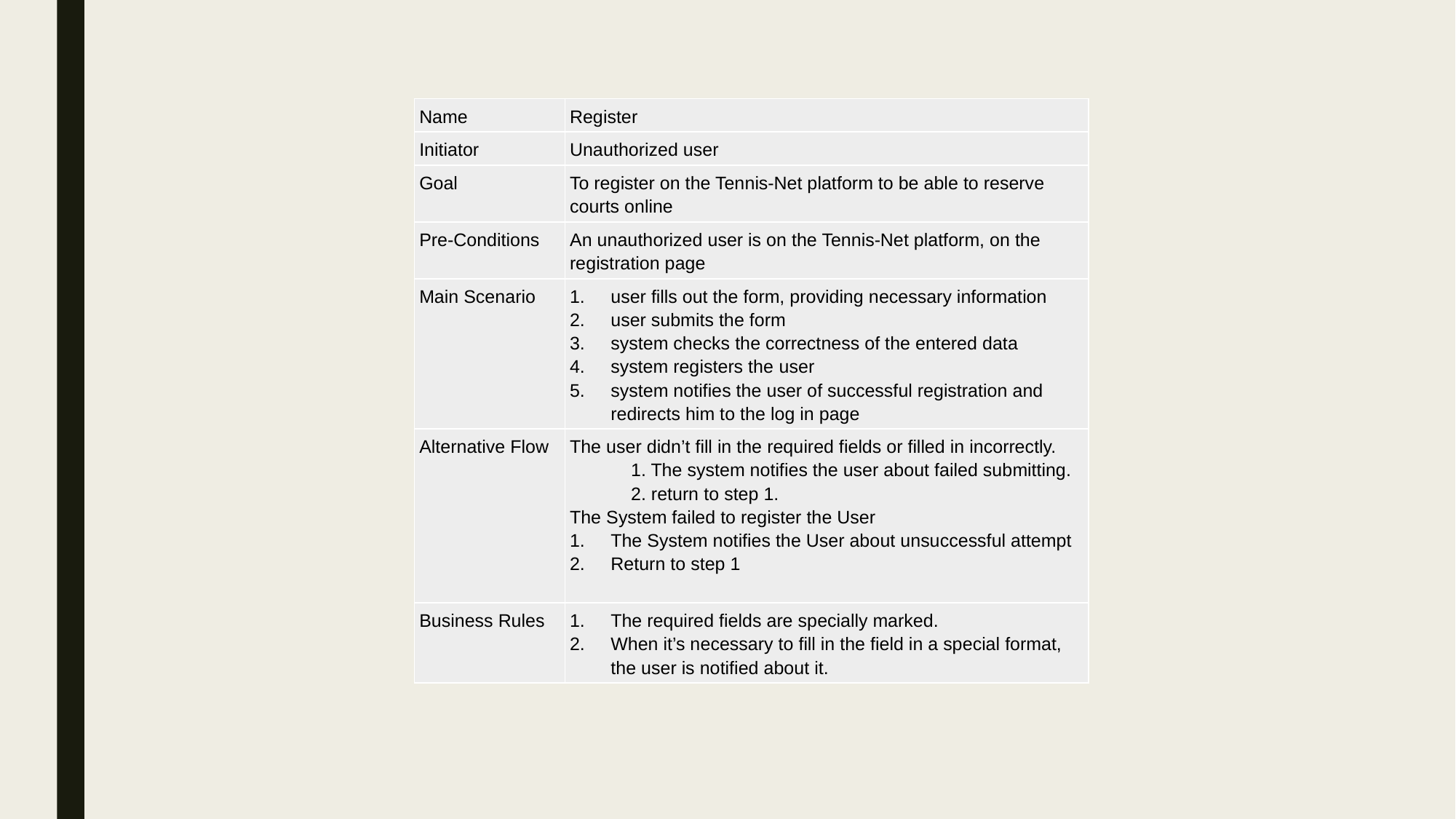

| Name | Register |
| --- | --- |
| Initiator | Unauthorized user |
| Goal | To register on the Tennis-Net platform to be able to reserve courts online |
| Pre-Conditions | An unauthorized user is on the Tennis-Net platform, on the registration page |
| Main Scenario | user fills out the form, providing necessary information user submits the form system checks the correctness of the entered data system registers the user system notifies the user of successful registration and redirects him to the log in page |
| Alternative Flow | The user didn’t fill in the required fields or filled in incorrectly. 1. The system notifies the user about failed submitting. 2. return to step 1. The System failed to register the User The System notifies the User about unsuccessful attempt Return to step 1 |
| Business Rules | The required fields are specially marked. When it’s necessary to fill in the field in a special format, the user is notified about it. |